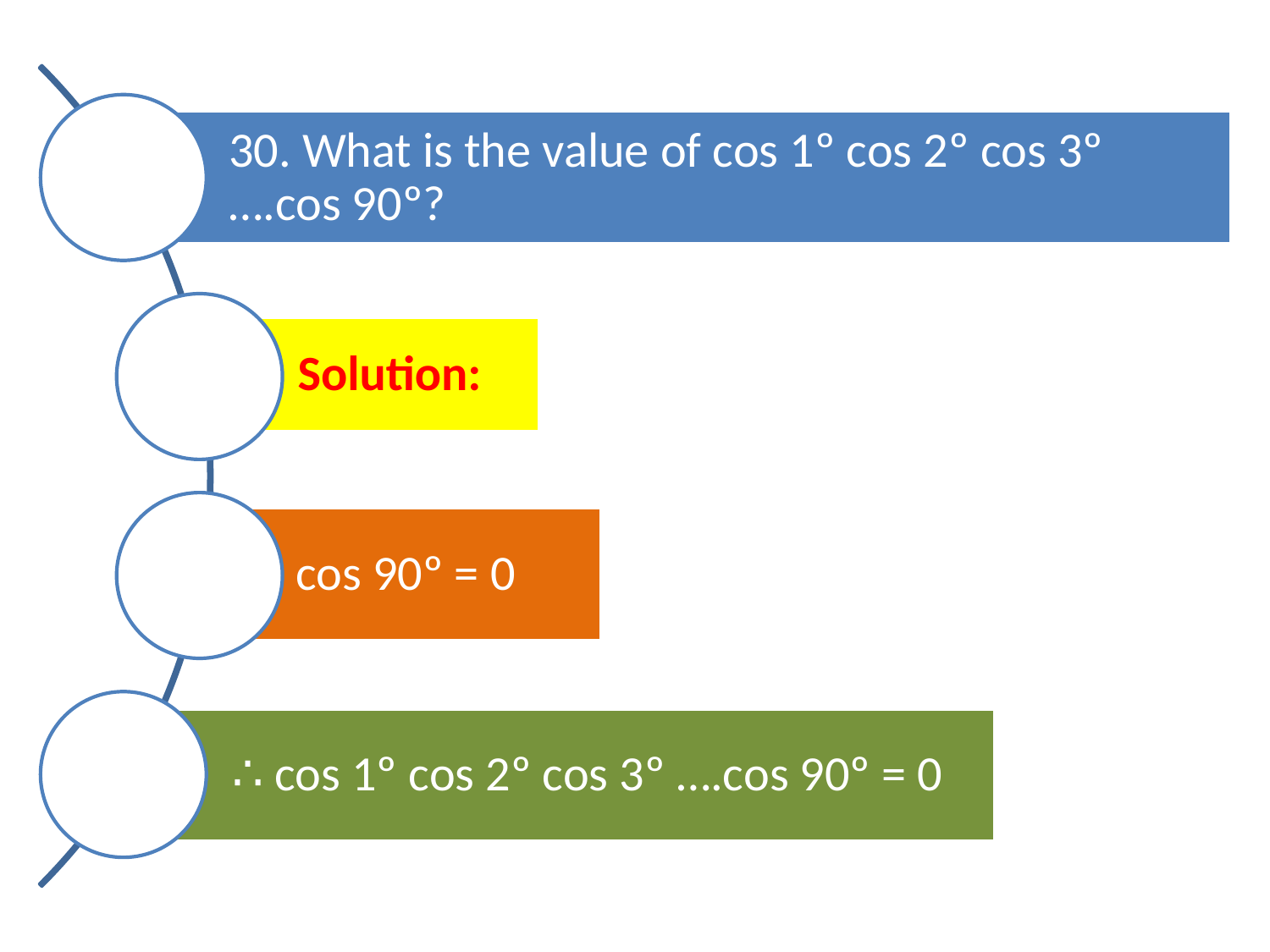

30. What is the value of cos 1º cos 2º cos 3º ….cos 90º?
Solution:
cos 90º = 0
∴ cos 1º cos 2º cos 3º ….cos 90º = 0